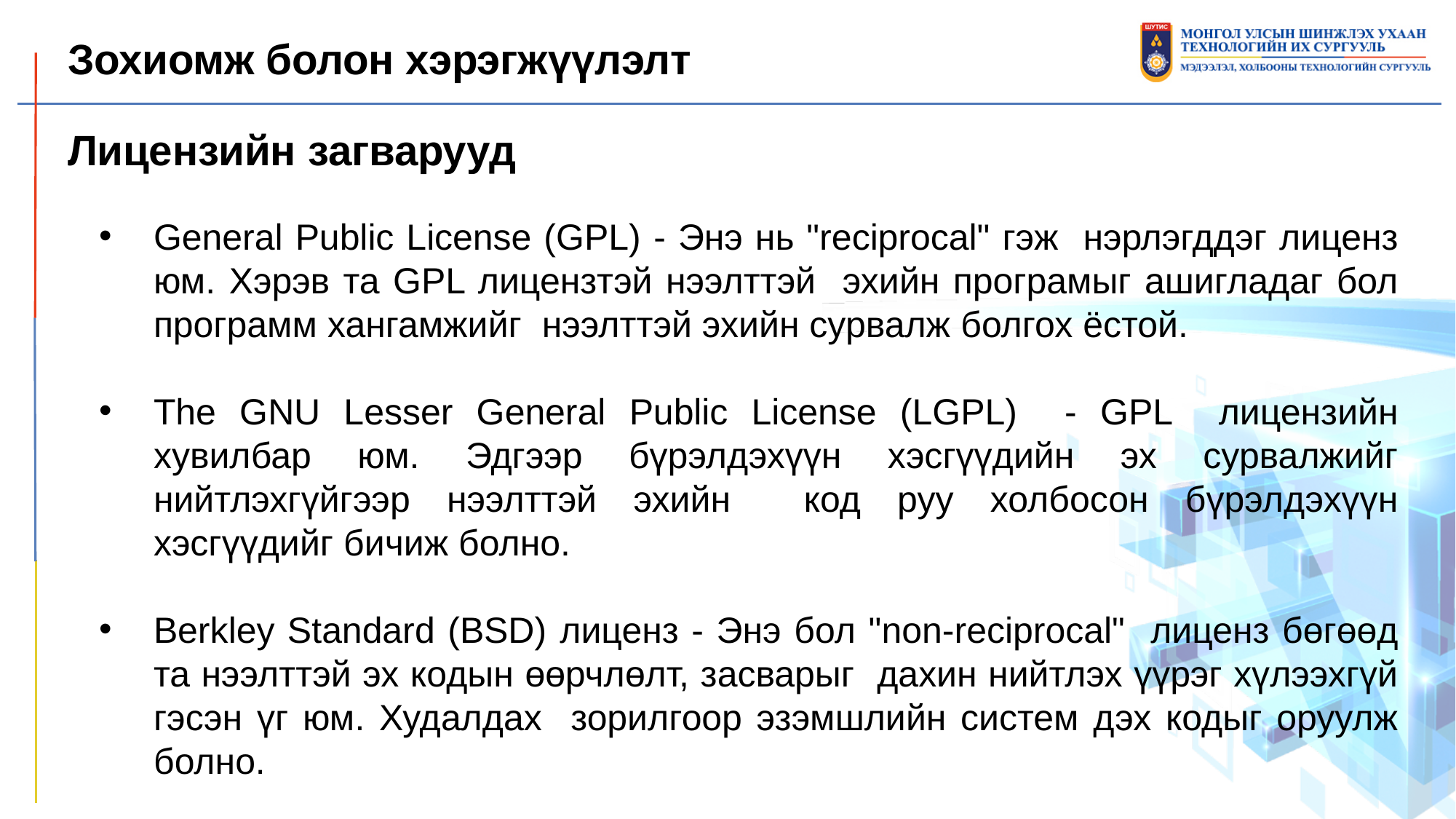

Зохиомж болон хэрэгжүүлэлт
Лицензийн загварууд
General Public License (GPL) - Энэ нь "reciprocal" гэж  нэрлэгддэг лиценз юм. Хэрэв та GPL лицензтэй нээлттэй  эхийн програмыг ашигладаг бол программ хангамжийг  нээлттэй эхийн сурвалж болгох ёстой.

The GNU Lesser General Public License (LGPL)  - GPL  лицензийн хувилбар юм. Эдгээр бүрэлдэхүүн хэсгүүдийн эх сурвалжийг нийтлэхгүйгээр нээлттэй эхийн  код руу холбосон бүрэлдэхүүн хэсгүүдийг бичиж болно.

Berkley Standard (BSD) лиценз - Энэ бол "non-reciprocal"  лиценз бөгөөд та нээлттэй эх кодын өөрчлөлт, засварыг  дахин нийтлэх үүрэг хүлээхгүй гэсэн үг юм. Худалдах  зорилгоор эзэмшлийн систем дэх кодыг оруулж болно.